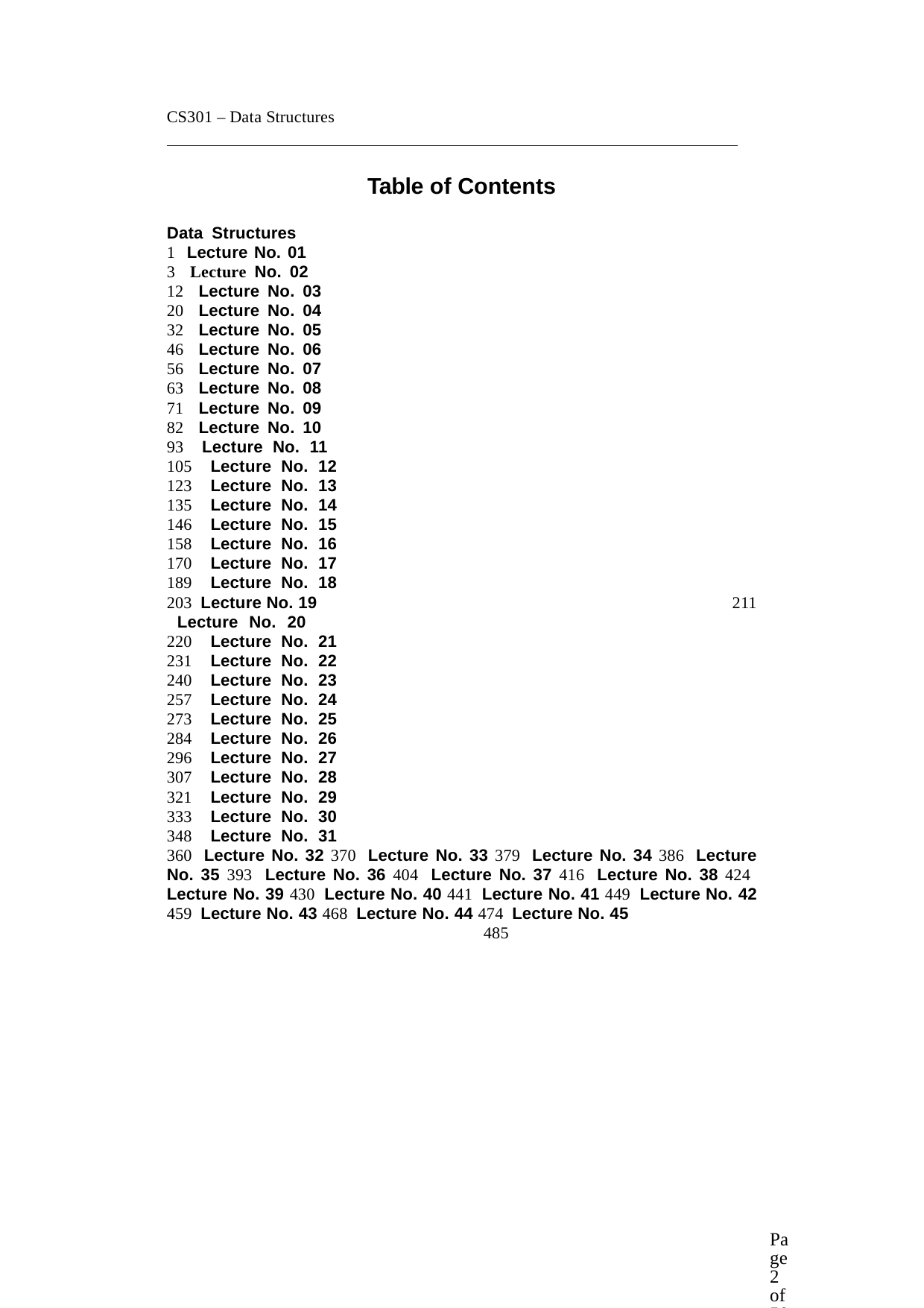

CS301 – Data Structures

Table of Contents

Data Structures 			1  Lecture No. 01 			3  Lecture No. 02 		12  Lecture No. 03 		20  Lecture No. 04 		32  Lecture No. 05 		46  Lecture No. 06 		56  Lecture No. 07 		63  Lecture No. 08 		71  Lecture No. 09 		82  Lecture No. 10 		93  Lecture No. 11 	105  Lecture No. 12 	123  Lecture No. 13 	135  Lecture No. 14 	146  Lecture No. 15 	158  Lecture No. 16 	170  Lecture No. 17 	189  Lecture No. 18 	203  Lecture No. 19 	211  Lecture No. 20 	220  Lecture No. 21 	231  Lecture No. 22 	240  Lecture No. 23 	257  Lecture No. 24 	273  Lecture No. 25 	284  Lecture No. 26 	296  Lecture No. 27 	307  Lecture No. 28 	321  Lecture No. 29 	333  Lecture No. 30 	348  Lecture No. 31 	360  Lecture No. 32 370  Lecture No. 33 379  Lecture No. 34 386  Lecture No. 35 393  Lecture No. 36 404  Lecture No. 37 416  Lecture No. 38 424  Lecture No. 39 430  Lecture No. 40 441  Lecture No. 41 449  Lecture No. 42 459  Lecture No. 43 468  Lecture No. 44 474  Lecture No. 45                                                                                           485

Page 2 of 505